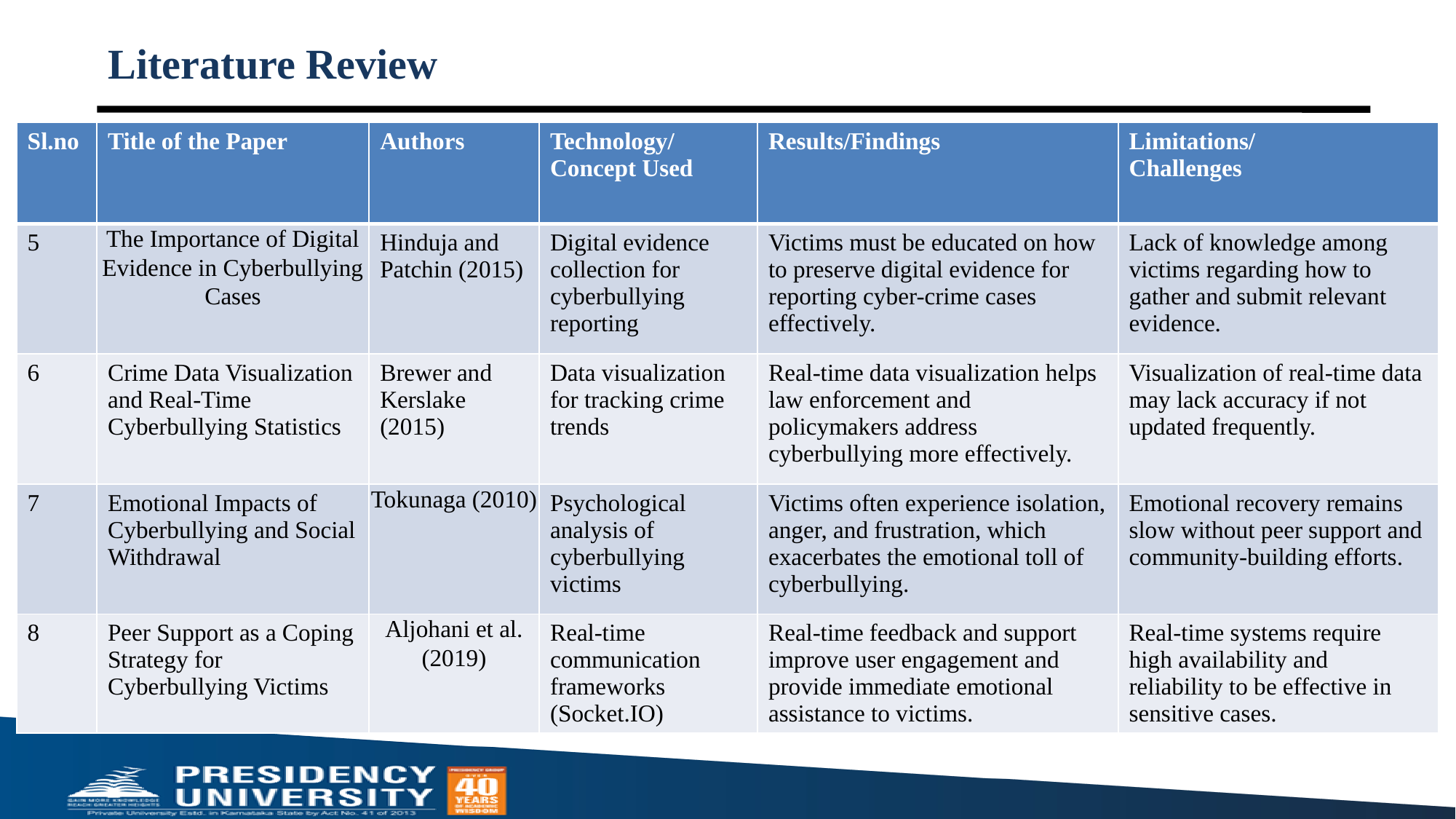

# Literature Review
| Sl.no | Title of the Paper | Authors | Technology/Concept Used | Results/Findings | Limitations/ Challenges |
| --- | --- | --- | --- | --- | --- |
| 5 | The Importance of Digital Evidence in Cyberbullying Cases | Hinduja and Patchin (2015) | Digital evidence collection for cyberbullying reporting | Victims must be educated on how to preserve digital evidence for reporting cyber-crime cases effectively. | Lack of knowledge among victims regarding how to gather and submit relevant evidence. |
| 6 | Crime Data Visualization and Real-Time Cyberbullying Statistics | Brewer and Kerslake (2015) | Data visualization for tracking crime trends | Real-time data visualization helps law enforcement and policymakers address cyberbullying more effectively. | Visualization of real-time data may lack accuracy if not updated frequently. |
| 7 | Emotional Impacts of Cyberbullying and Social Withdrawal | Tokunaga (2010) | Psychological analysis of cyberbullying victims | Victims often experience isolation, anger, and frustration, which exacerbates the emotional toll of cyberbullying. | Emotional recovery remains slow without peer support and community-building efforts. |
| 8 | Peer Support as a Coping Strategy for Cyberbullying Victims | Aljohani et al. (2019) | Real-time communication frameworks (Socket.IO) | Real-time feedback and support improve user engagement and provide immediate emotional assistance to victims. | Real-time systems require high availability and reliability to be effective in sensitive cases. |